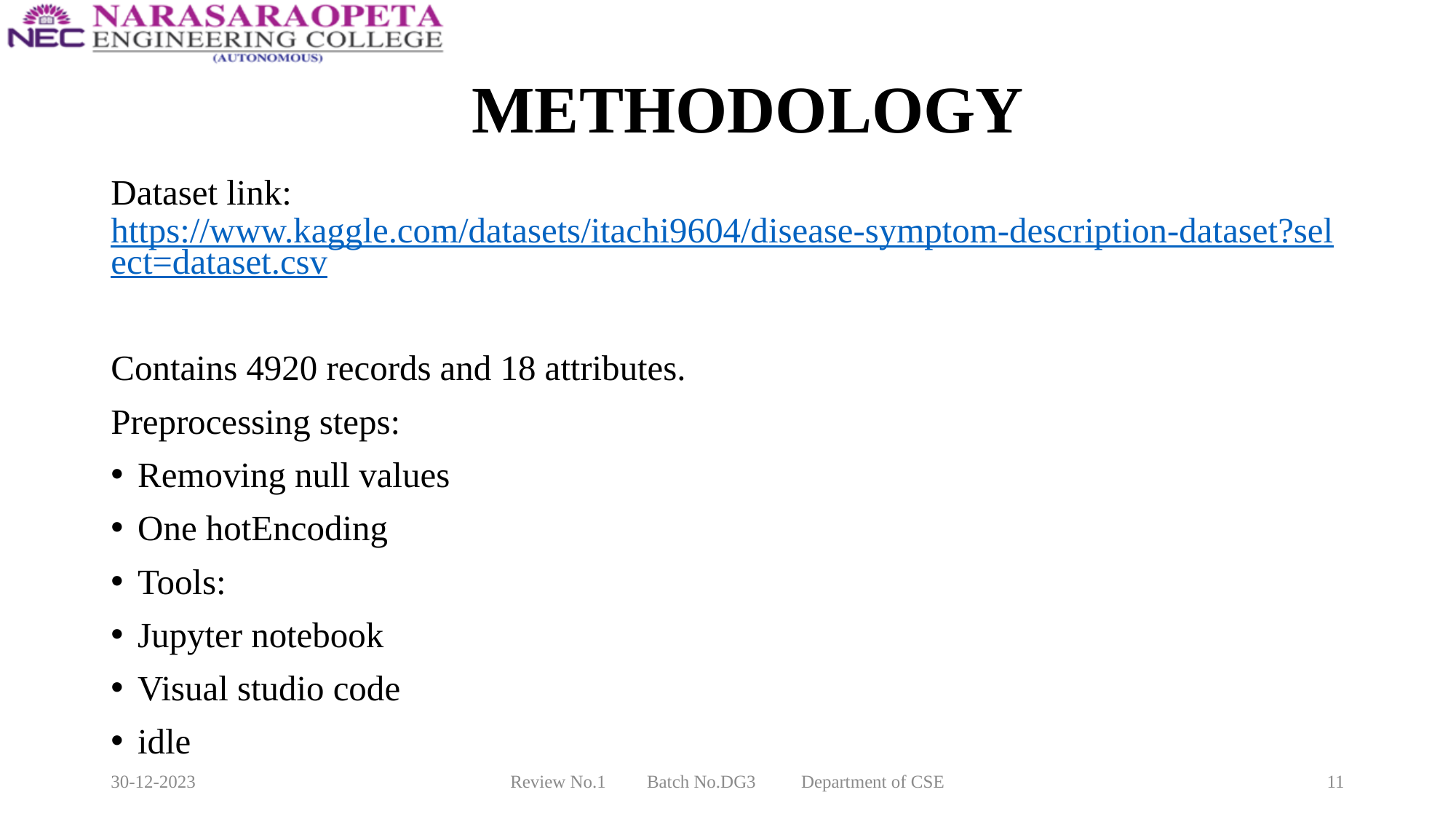

# METHODOLOGY
Dataset link: https://www.kaggle.com/datasets/itachi9604/disease-symptom-description-dataset?select=dataset.csv

Contains 4920 records and 18 attributes.
Preprocessing steps:
Removing null values
One hotEncoding
Tools:
Jupyter notebook
Visual studio code
idle

30-12-2023
Review No.1         Batch No.DG3          Department of CSE
11